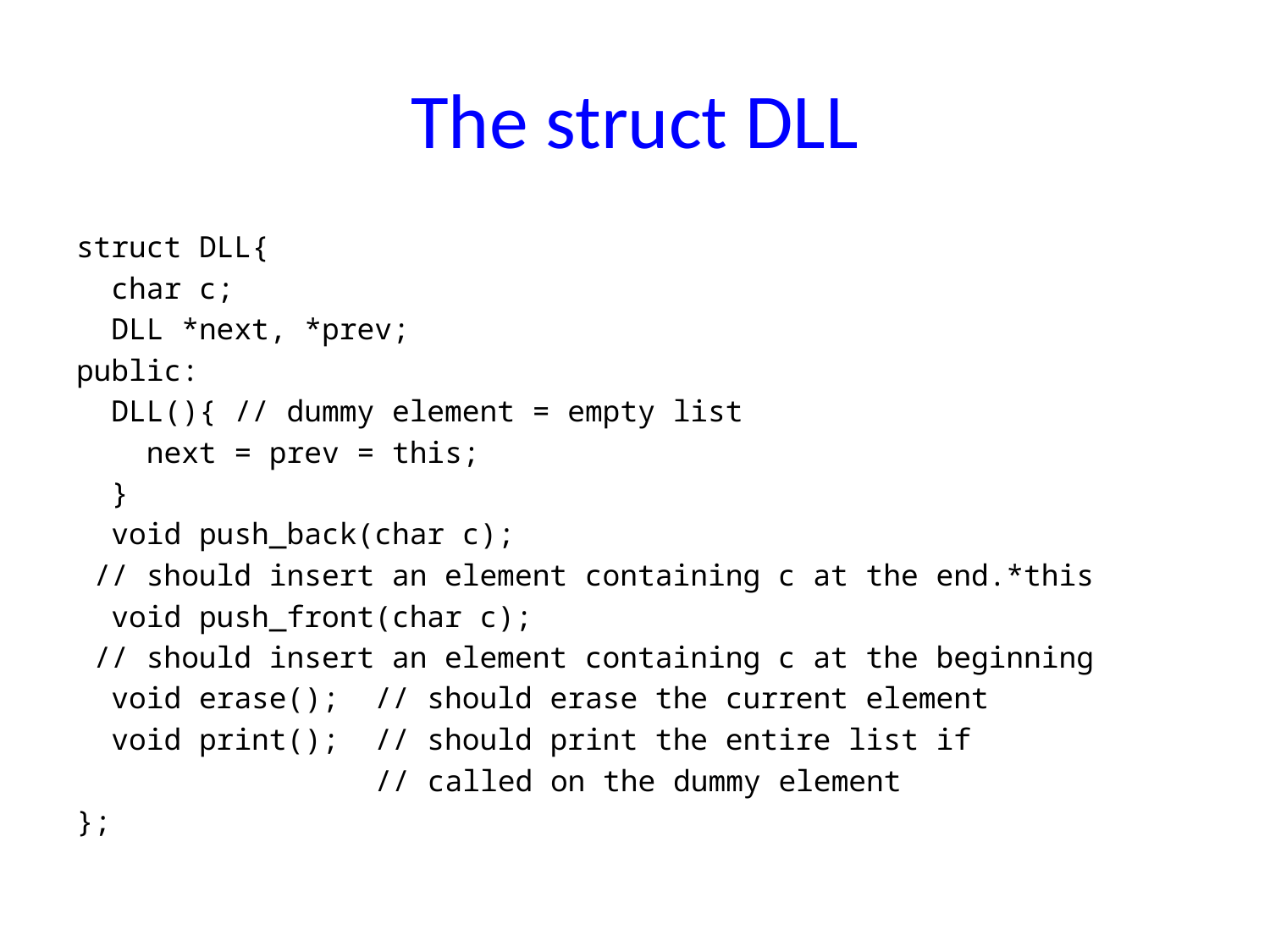

# The struct DLL
struct DLL{
  char c;
  DLL *next, *prev;
public:
  DLL(){ // dummy element = empty list
    next = prev = this;
  }
  void push_back(char c);
 // should insert an element containing c at the end.*this
  void push_front(char c);
 // should insert an element containing c at the beginning
  void erase();  // should erase the current element
  void print();  // should print the entire list if
                 // called on the dummy element
};